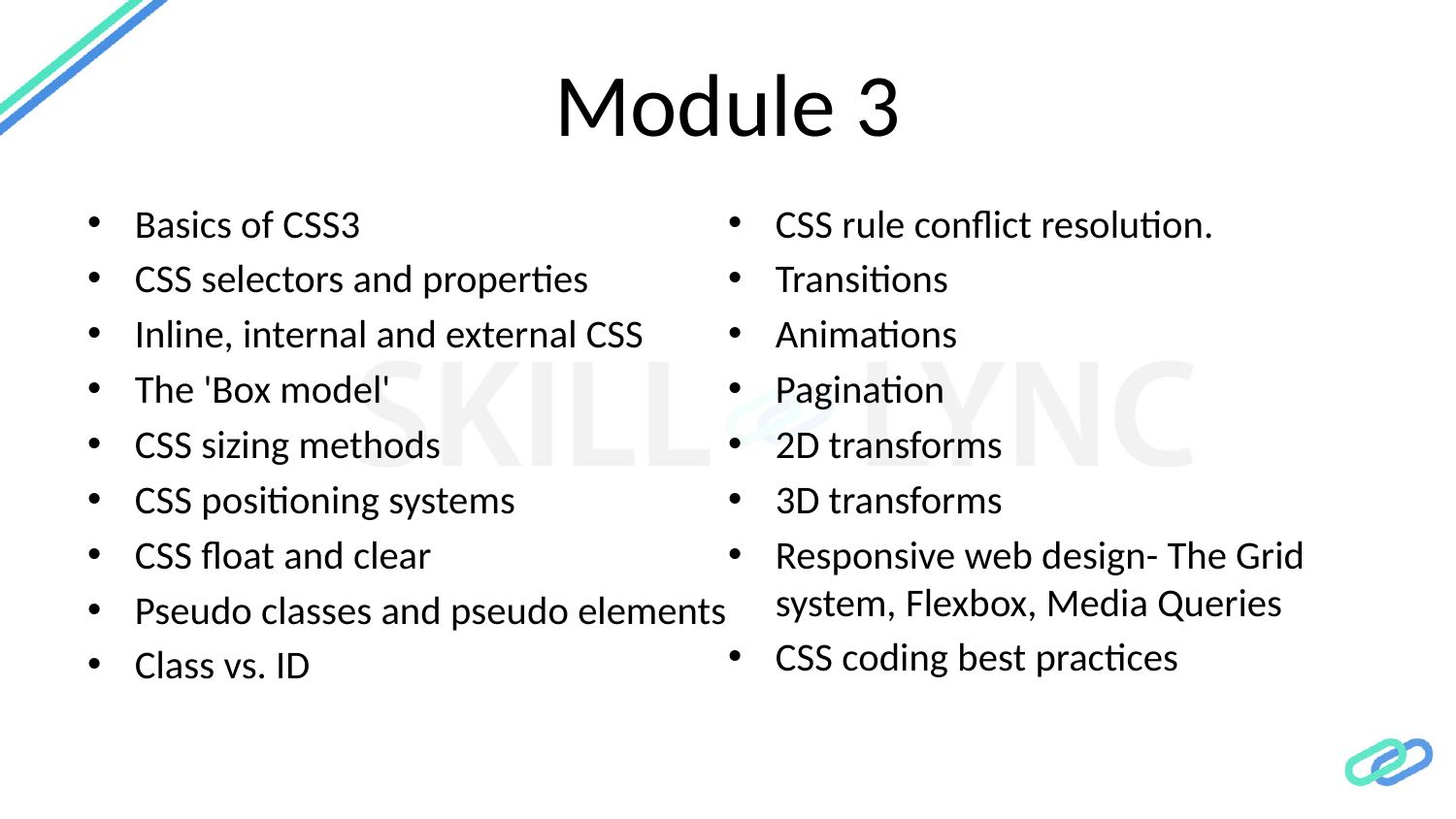

# Module 3
Basics of CSS3
CSS selectors and properties
Inline, internal and external CSS
The 'Box model'
CSS sizing methods
CSS positioning systems
CSS float and clear
Pseudo classes and pseudo elements
Class vs. ID
CSS rule conflict resolution.
Transitions
Animations
Pagination
2D transforms
3D transforms
Responsive web design- The Grid system, Flexbox, Media Queries
CSS coding best practices